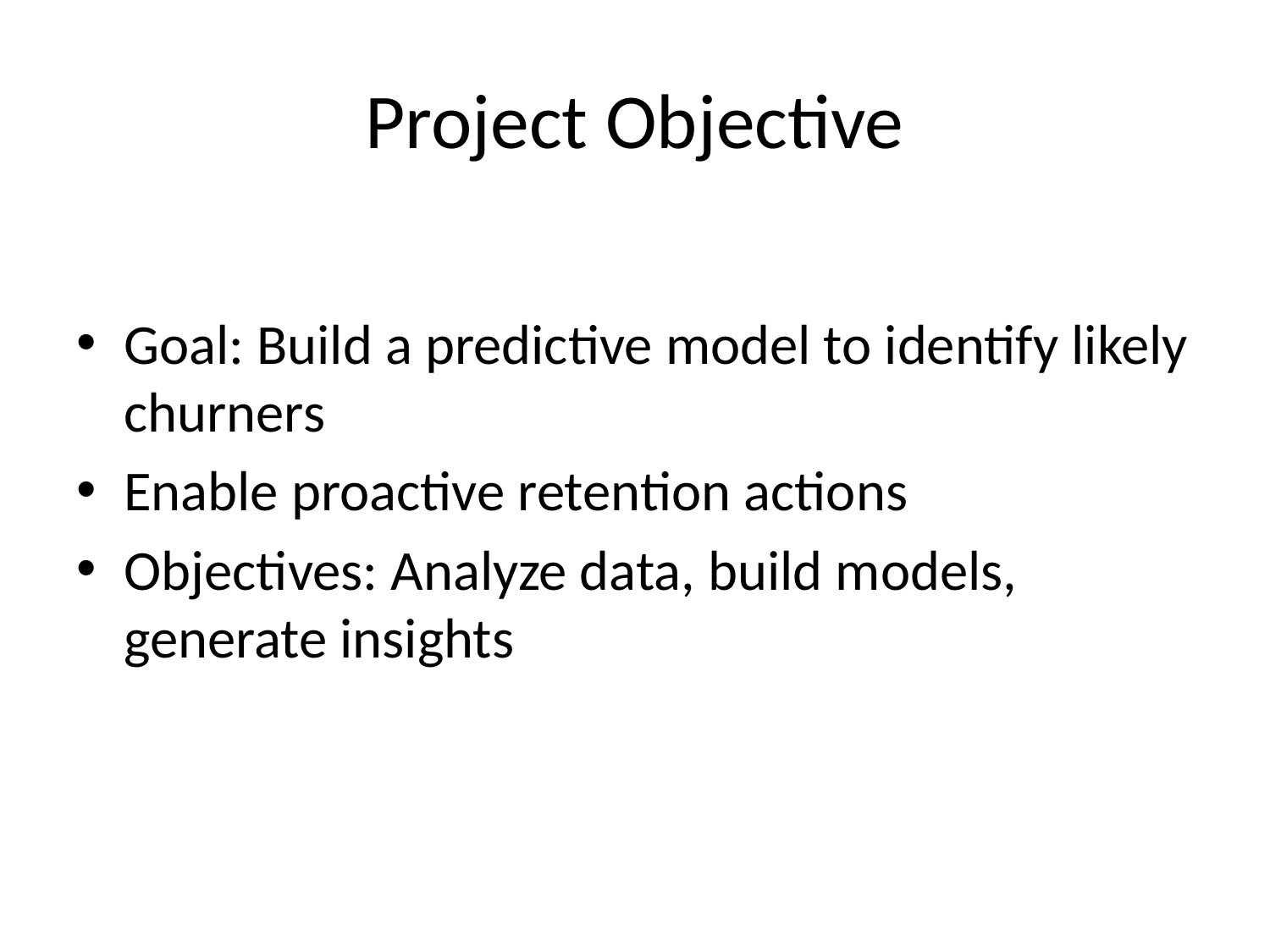

# Project Objective

Goal: Build a predictive model to identify likely churners
Enable proactive retention actions
Objectives: Analyze data, build models, generate insights